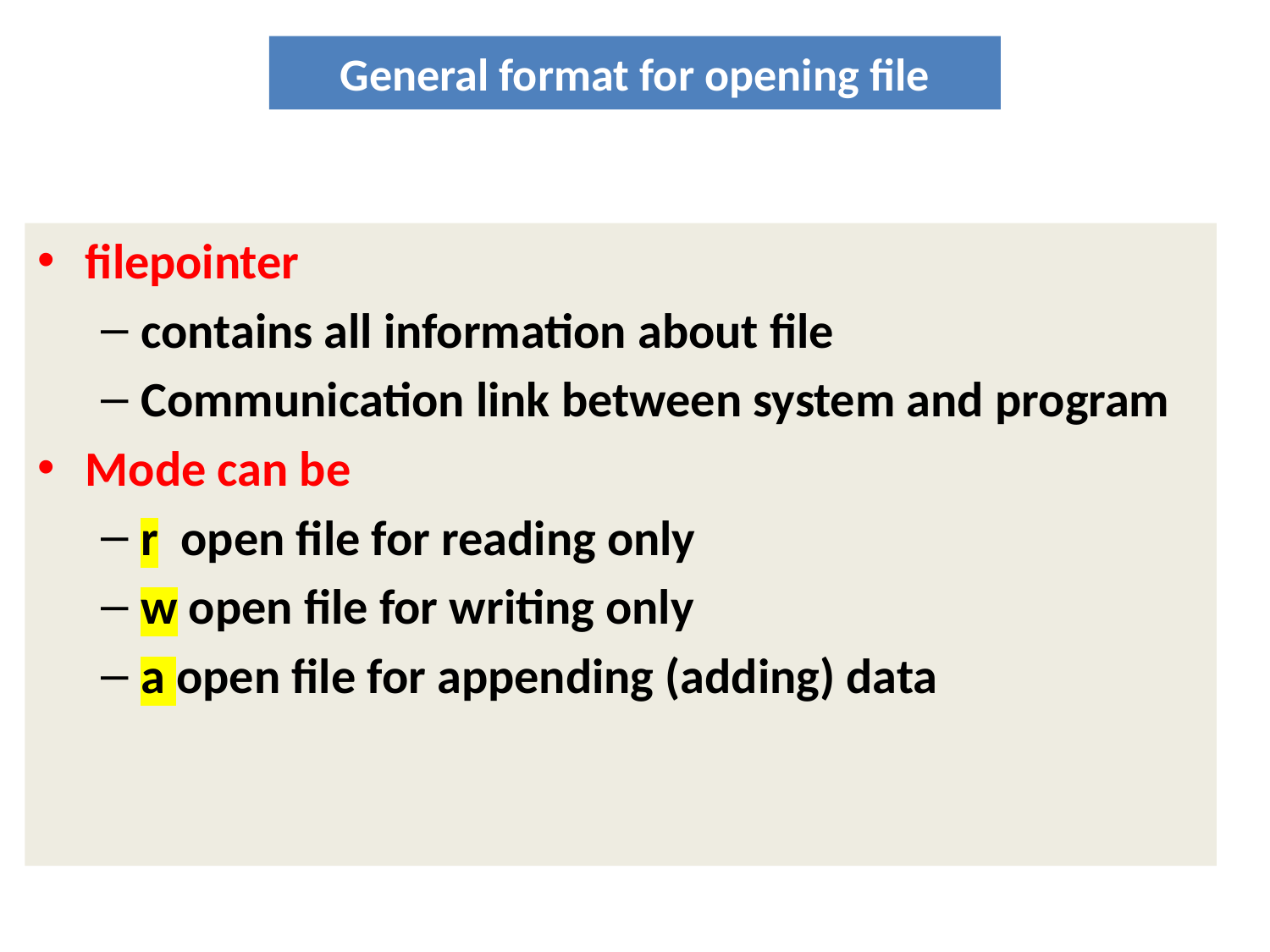

# General format for opening file
filepointer
contains all information about file
Communication link between system and program
Mode can be
r  open file for reading only
w open file for writing only
a open file for appending (adding) data